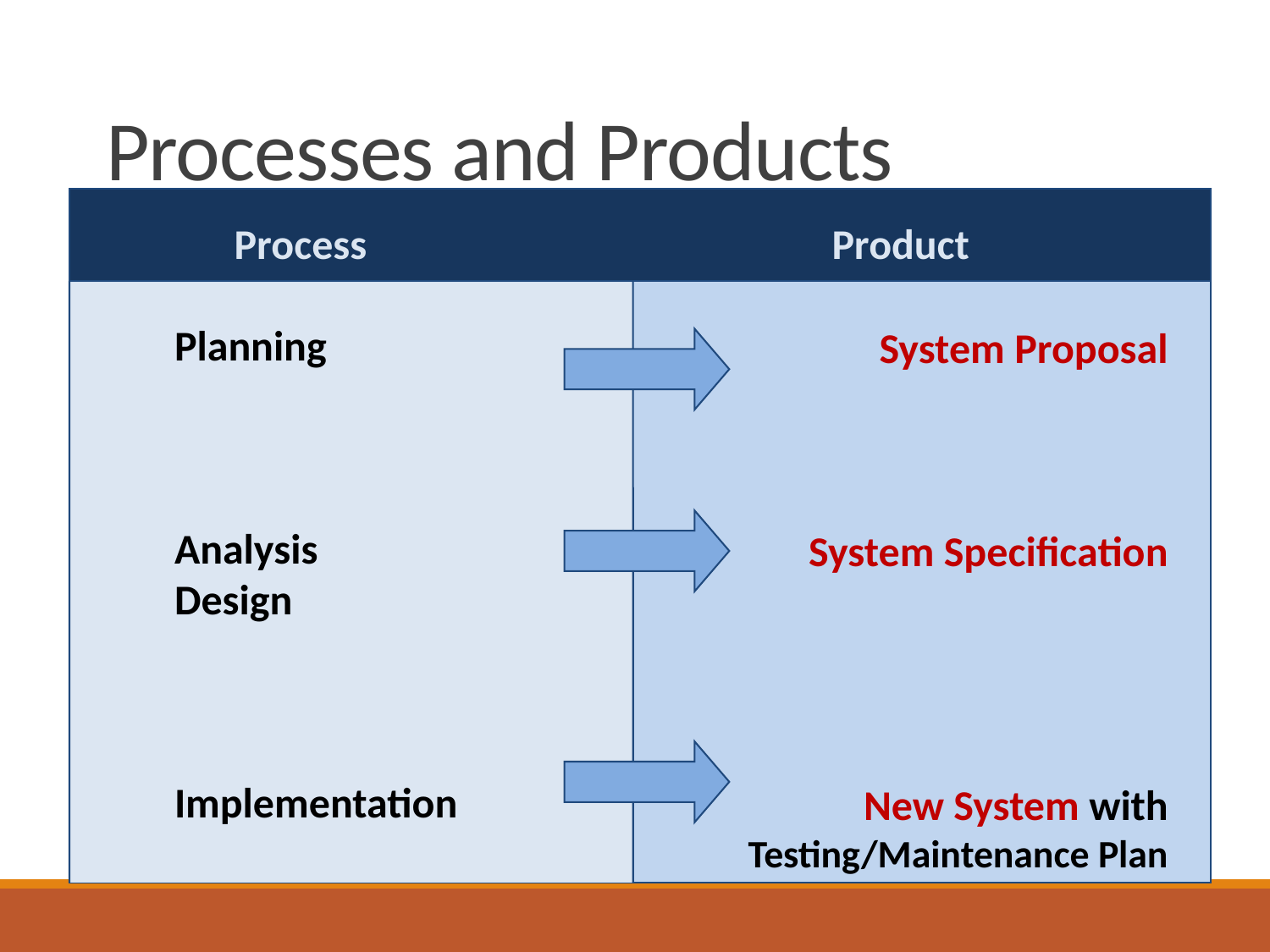

# Processes and Products

Process
Product

Planning

Analysis
Design

Implementation
System Proposal

System Specification

New System with Testing/Maintenance Plan